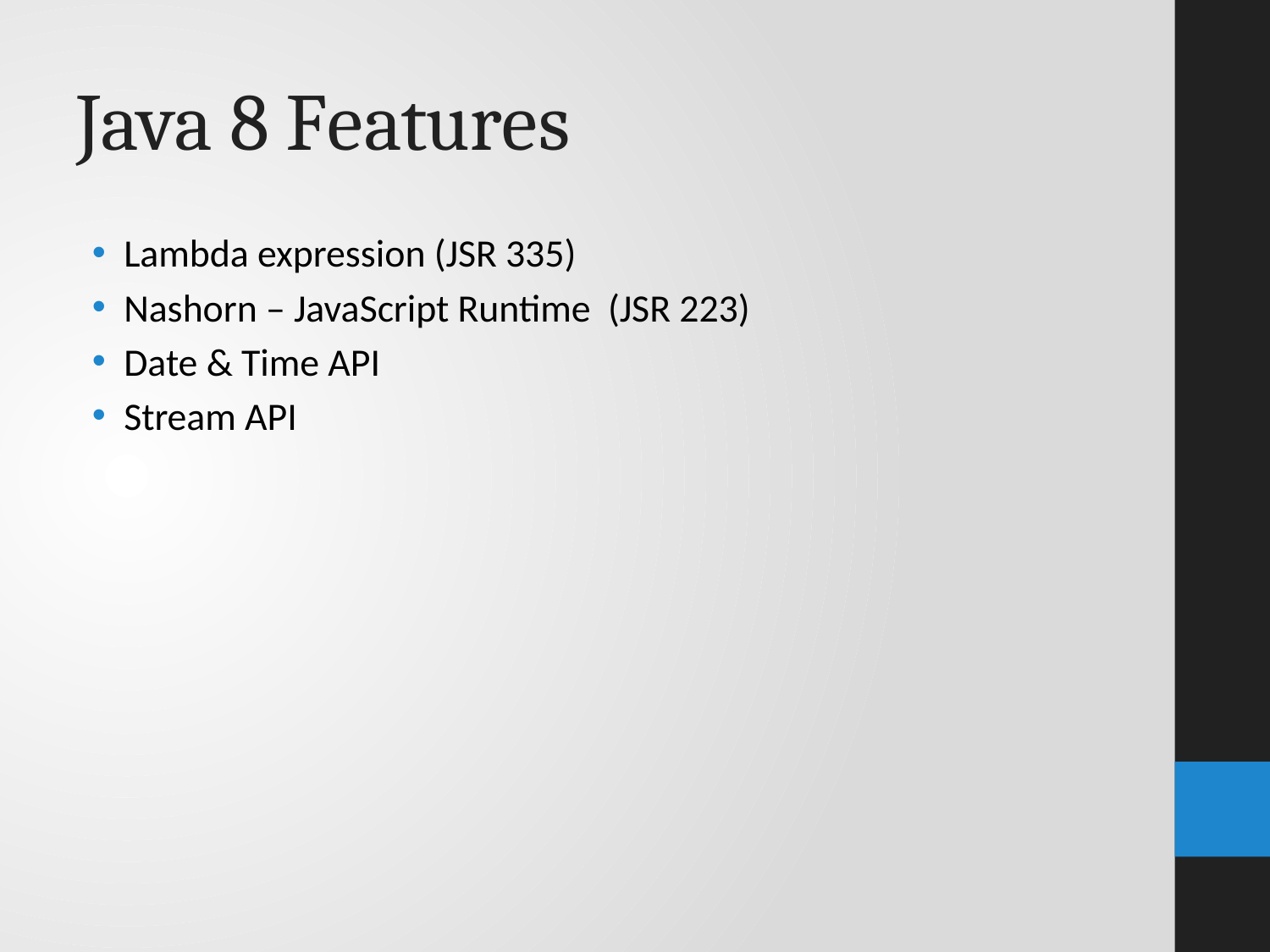

# Java 8 Features
Lambda expression (JSR 335)
Nashorn – JavaScript Runtime  (JSR 223)
Date & Time API
Stream API